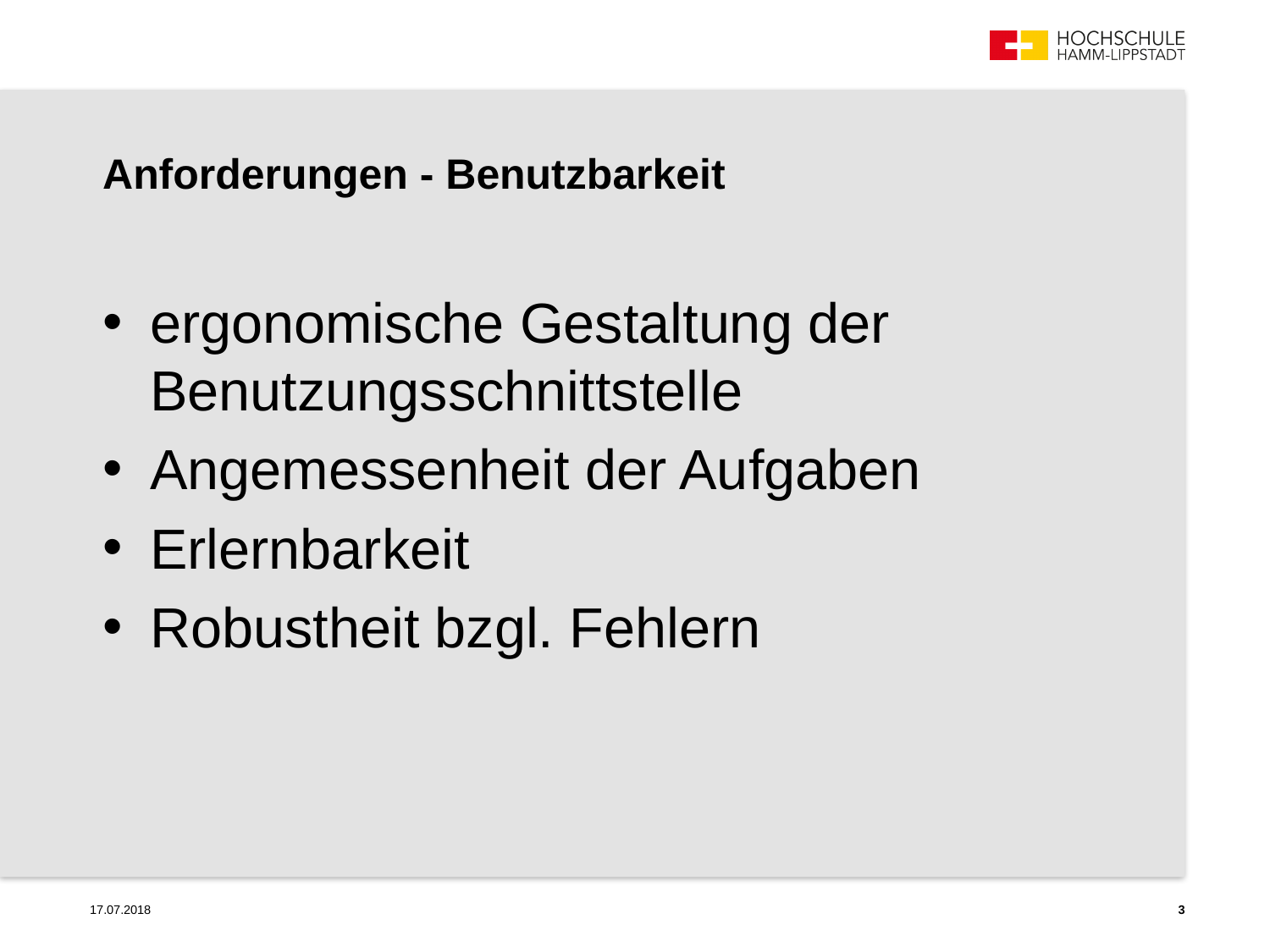

Anforderungen - Benutzbarkeit
ergonomische Gestaltung der Benutzungsschnittstelle
Angemessenheit der Aufgaben
Erlernbarkeit
Robustheit bzgl. Fehlern
17.07.2018
3